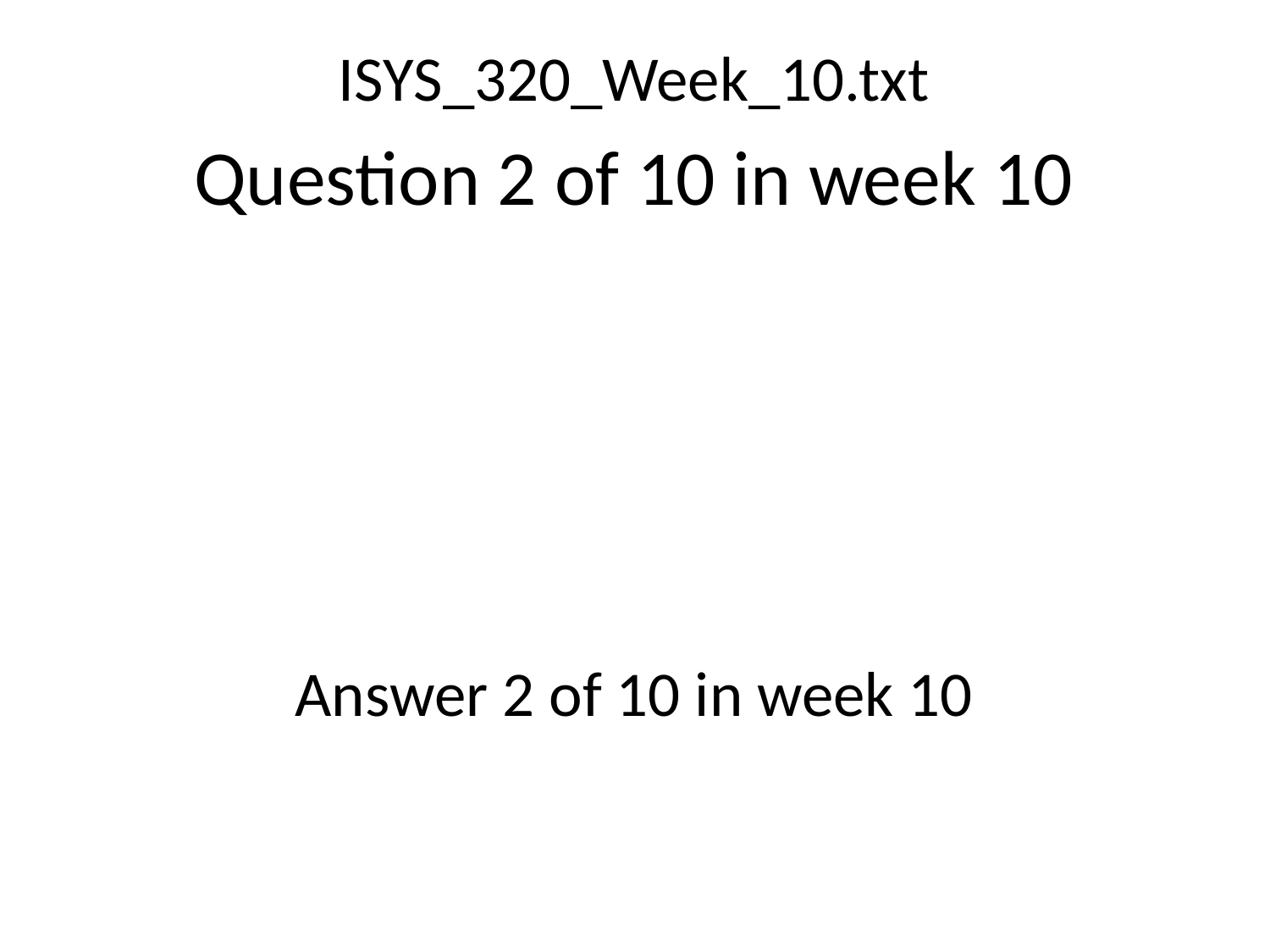

ISYS_320_Week_10.txt
Question 2 of 10 in week 10
Answer 2 of 10 in week 10